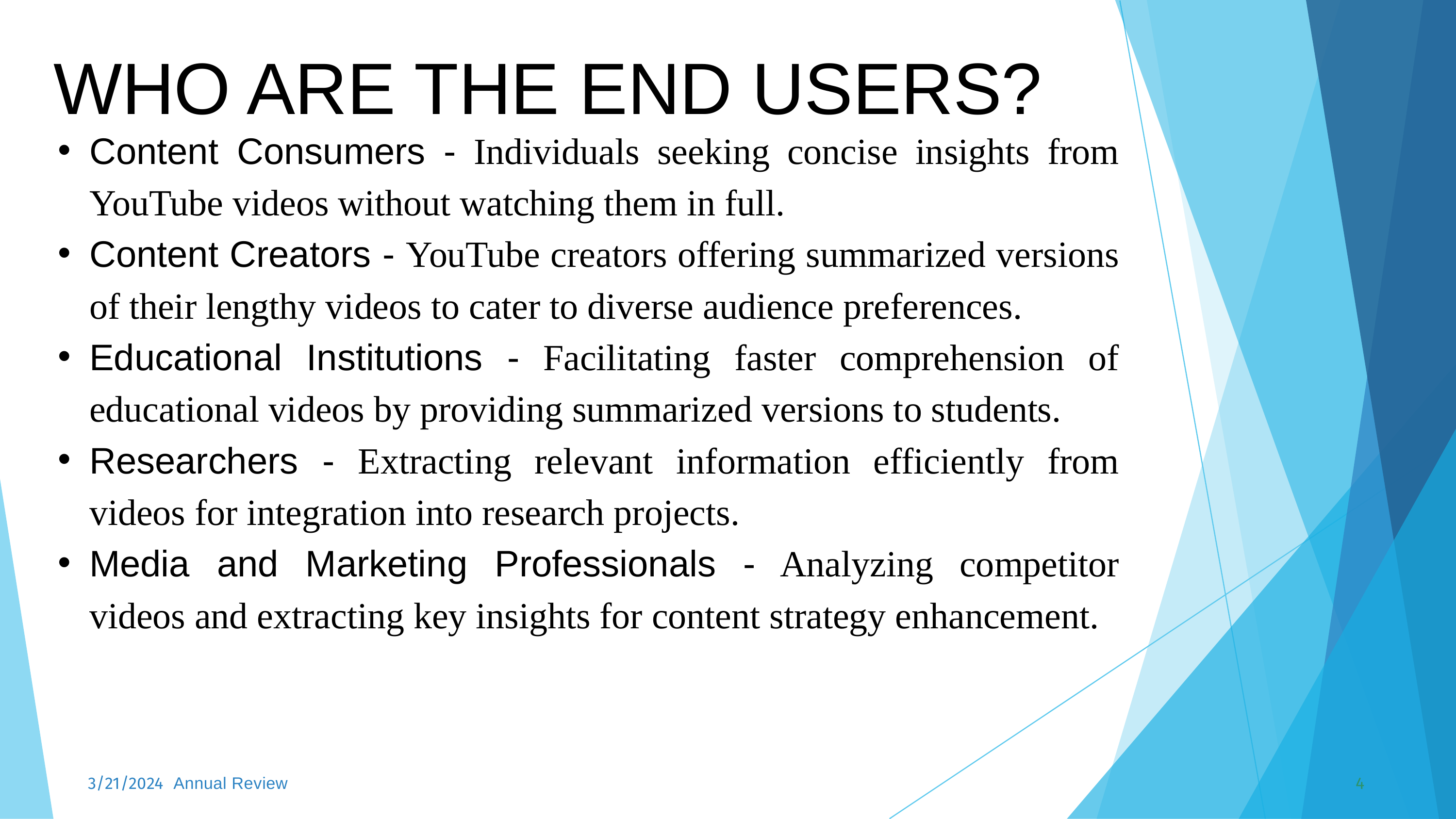

WHO ARE THE END USERS?
Content Consumers - Individuals seeking concise insights from YouTube videos without watching them in full.
Content Creators - YouTube creators offering summarized versions of their lengthy videos to cater to diverse audience preferences.
Educational Institutions - Facilitating faster comprehension of educational videos by providing summarized versions to students.
Researchers - Extracting relevant information efficiently from videos for integration into research projects.
Media and Marketing Professionals - Analyzing competitor videos and extracting key insights for content strategy enhancement.

3/21/2024  Annual Review
4